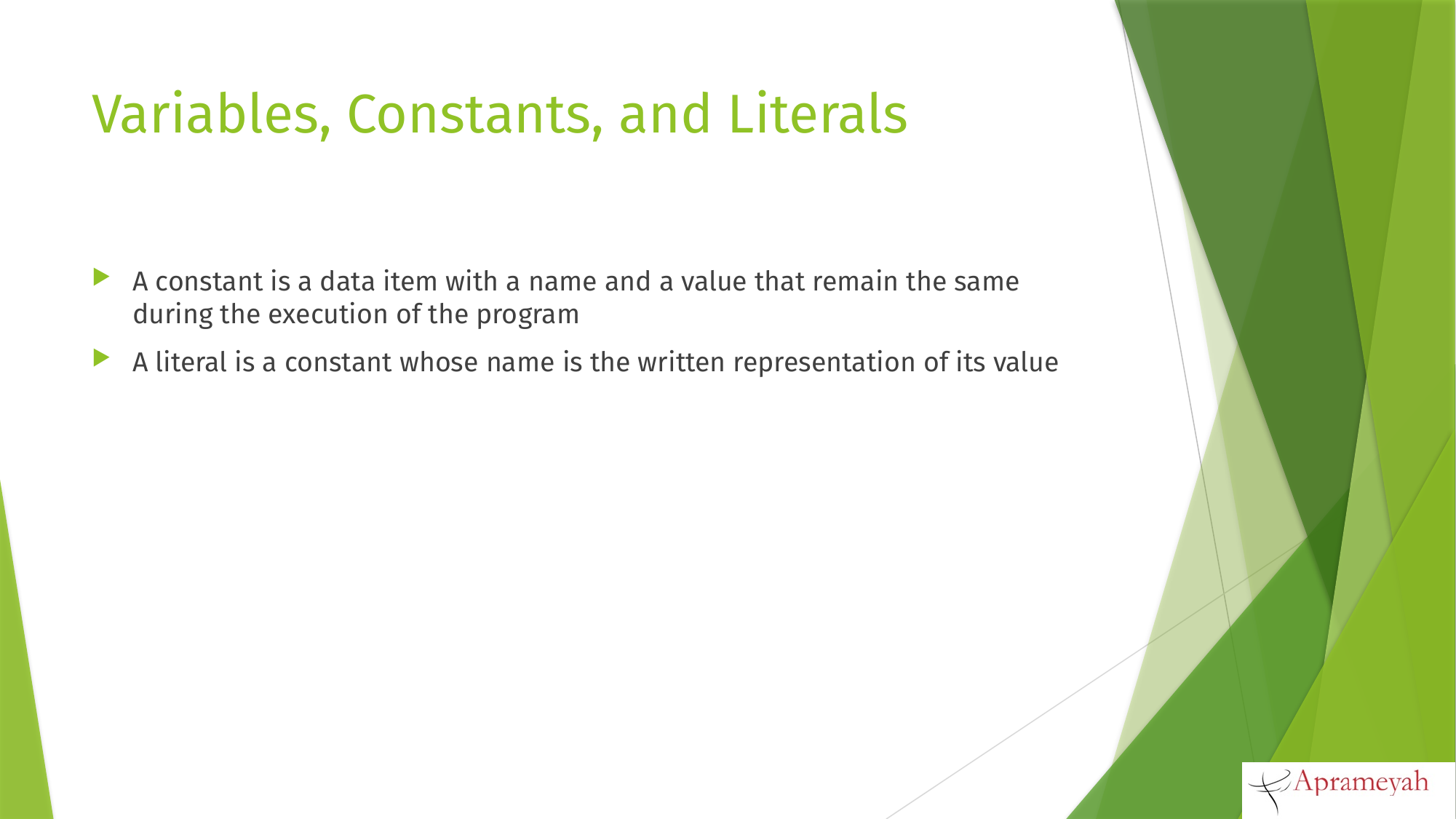

# Variables, Constants, and Literals
A constant is a data item with a name and a value that remain the same during the execution of the program
A literal is a constant whose name is the written representation of its value